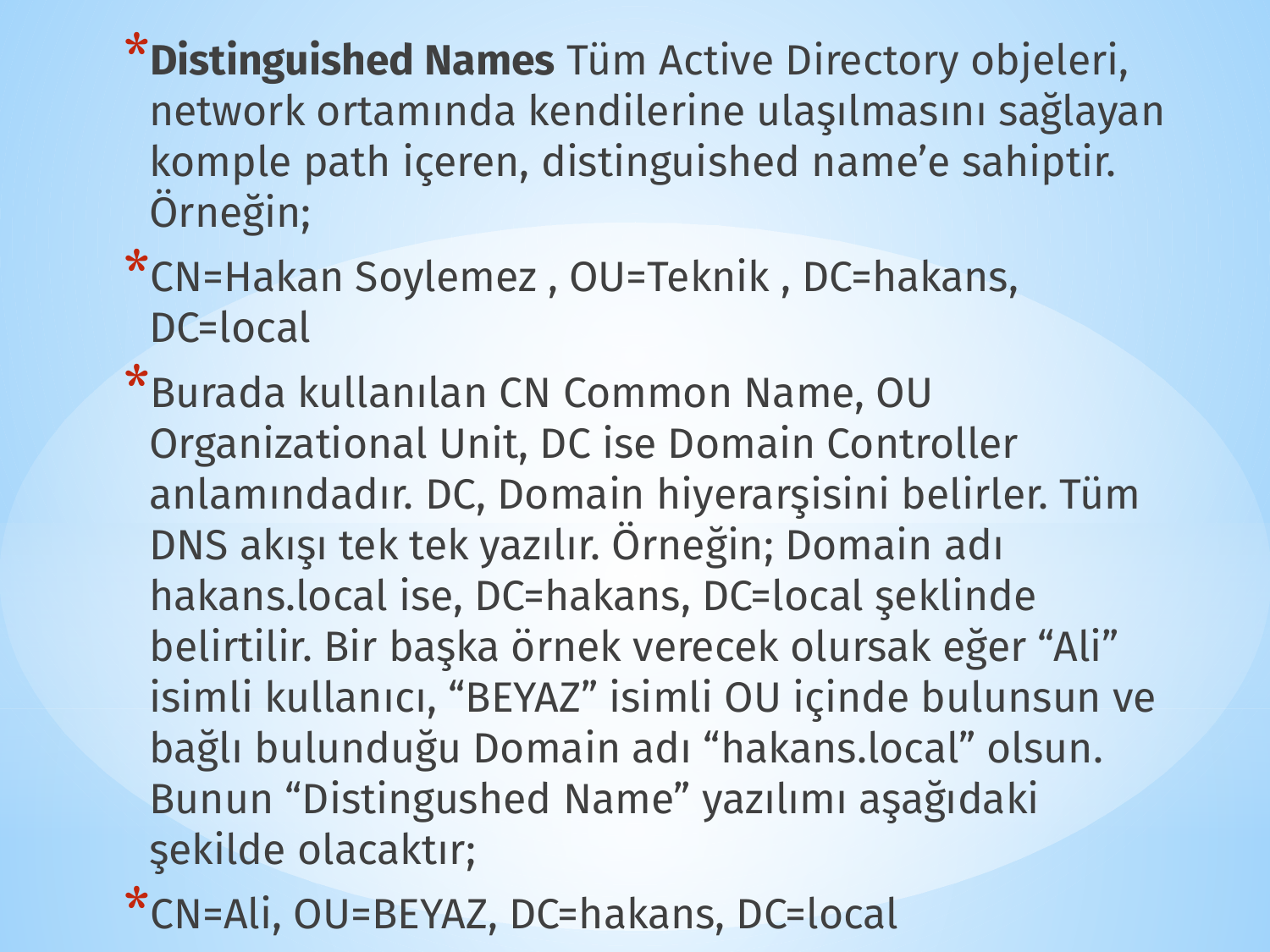

Distinguished Names Tüm Active Directory objeleri, network ortamında kendilerine ulaşılmasını sağlayan komple path içeren, distinguished name’e sahiptir. Örneğin;
CN=Hakan Soylemez , OU=Teknik , DC=hakans, DC=local
Burada kullanılan CN Common Name, OU Organizational Unit, DC ise Domain Controller anlamındadır. DC, Domain hiyerarşisini belirler. Tüm DNS akışı tek tek yazılır. Örneğin; Domain adı hakans.local ise, DC=hakans, DC=local şeklinde belirtilir. Bir başka örnek verecek olursak eğer “Ali” isimli kullanıcı, “BEYAZ” isimli OU içinde bulunsun ve bağlı bulunduğu Domain adı “hakans.local” olsun. Bunun “Distingushed Name” yazılımı aşağıdaki şekilde olacaktır;
CN=Ali, OU=BEYAZ, DC=hakans, DC=local